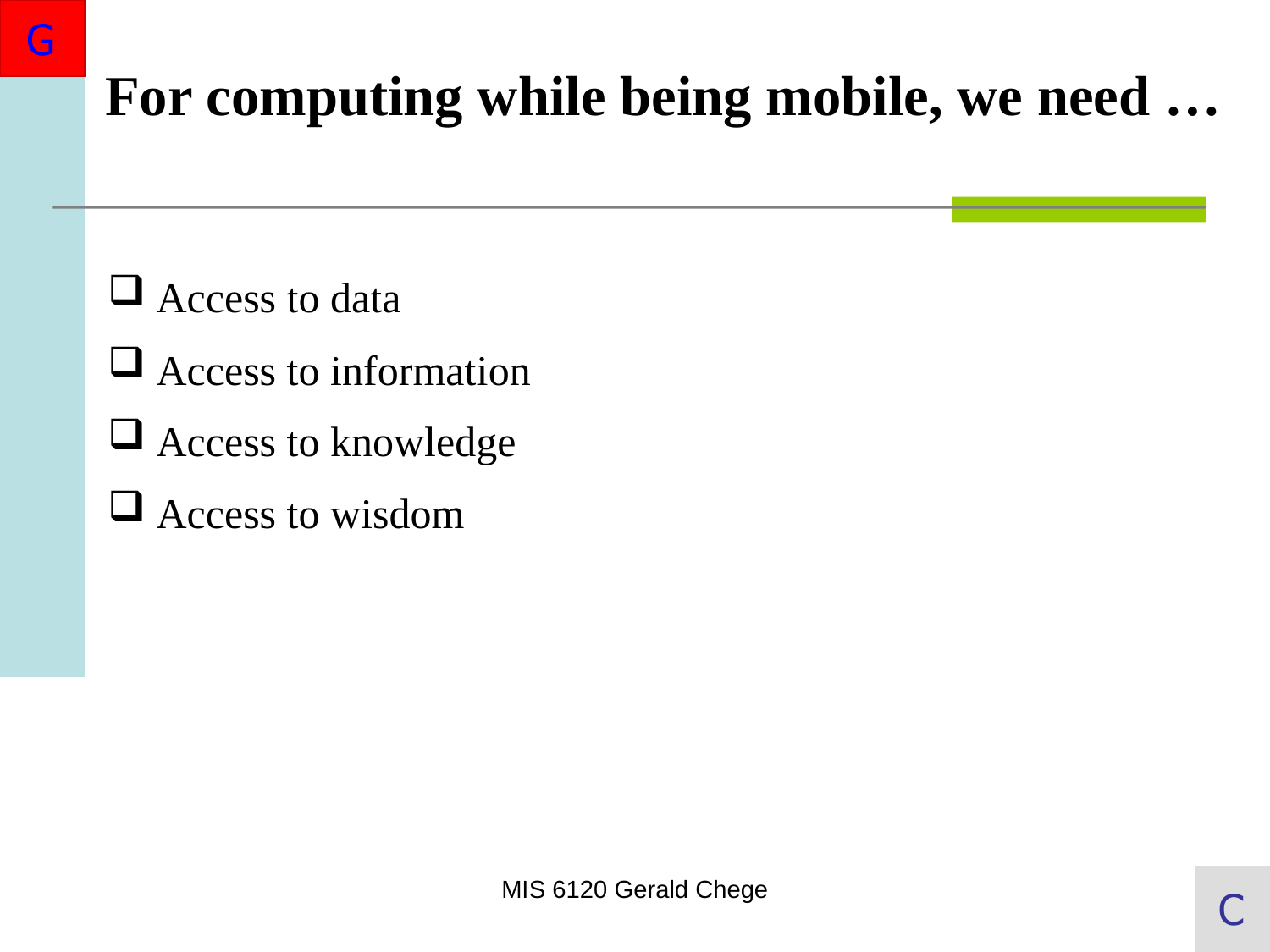

For computing while being mobile, we need …
 Access to data
 Access to information
 Access to knowledge
 Access to wisdom
MIS 6120 Gerald Chege